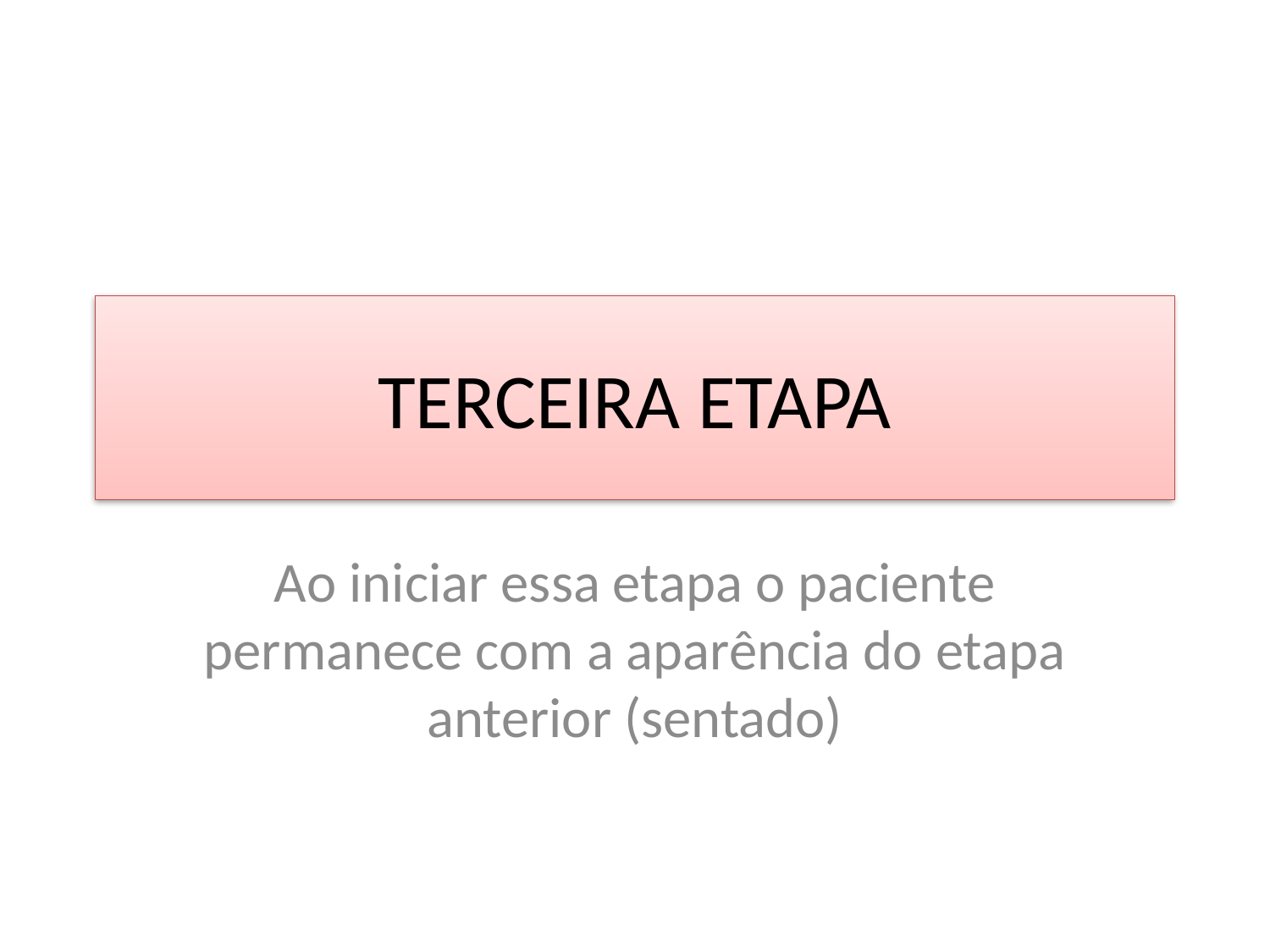

# TERCEIRA ETAPA
Ao iniciar essa etapa o paciente permanece com a aparência do etapa anterior (sentado)